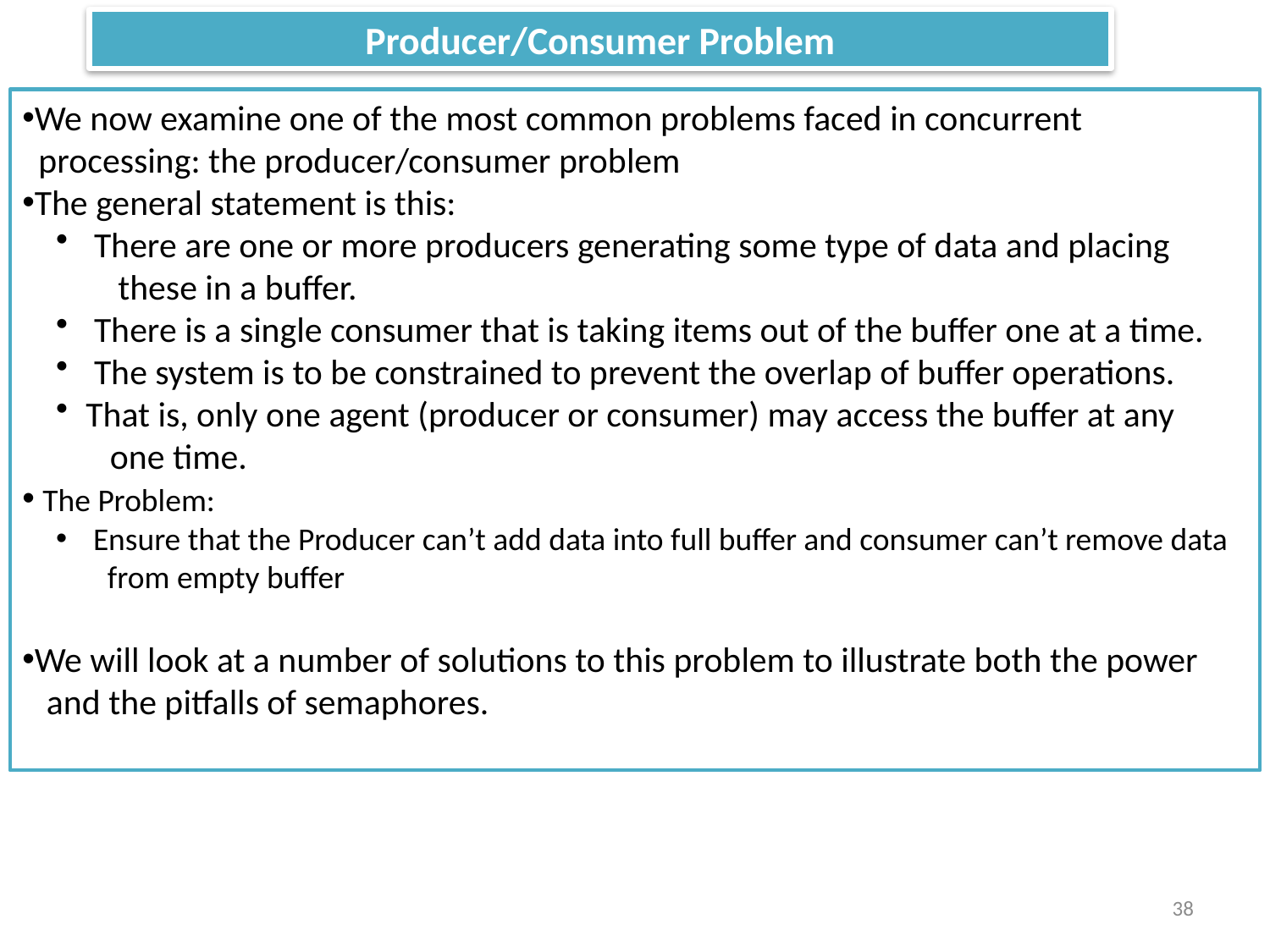

Producer/Consumer Problem
We now examine one of the most common problems faced in concurrent
  processing: the producer/consumer problem
The general statement is this:
 There are one or more producers generating some type of data and placing
    these in a buffer.
 There is a single consumer that is taking items out of the buffer one at a time.
 The system is to be constrained to prevent the overlap of buffer operations.
That is, only one agent (producer or consumer) may access the buffer at any
   one time.
 The Problem:
 Ensure that the Producer can’t add data into full buffer and consumer can’t remove data
   from empty buffer

We will look at a number of solutions to this problem to illustrate both the power
   and the pitfalls of semaphores.

38